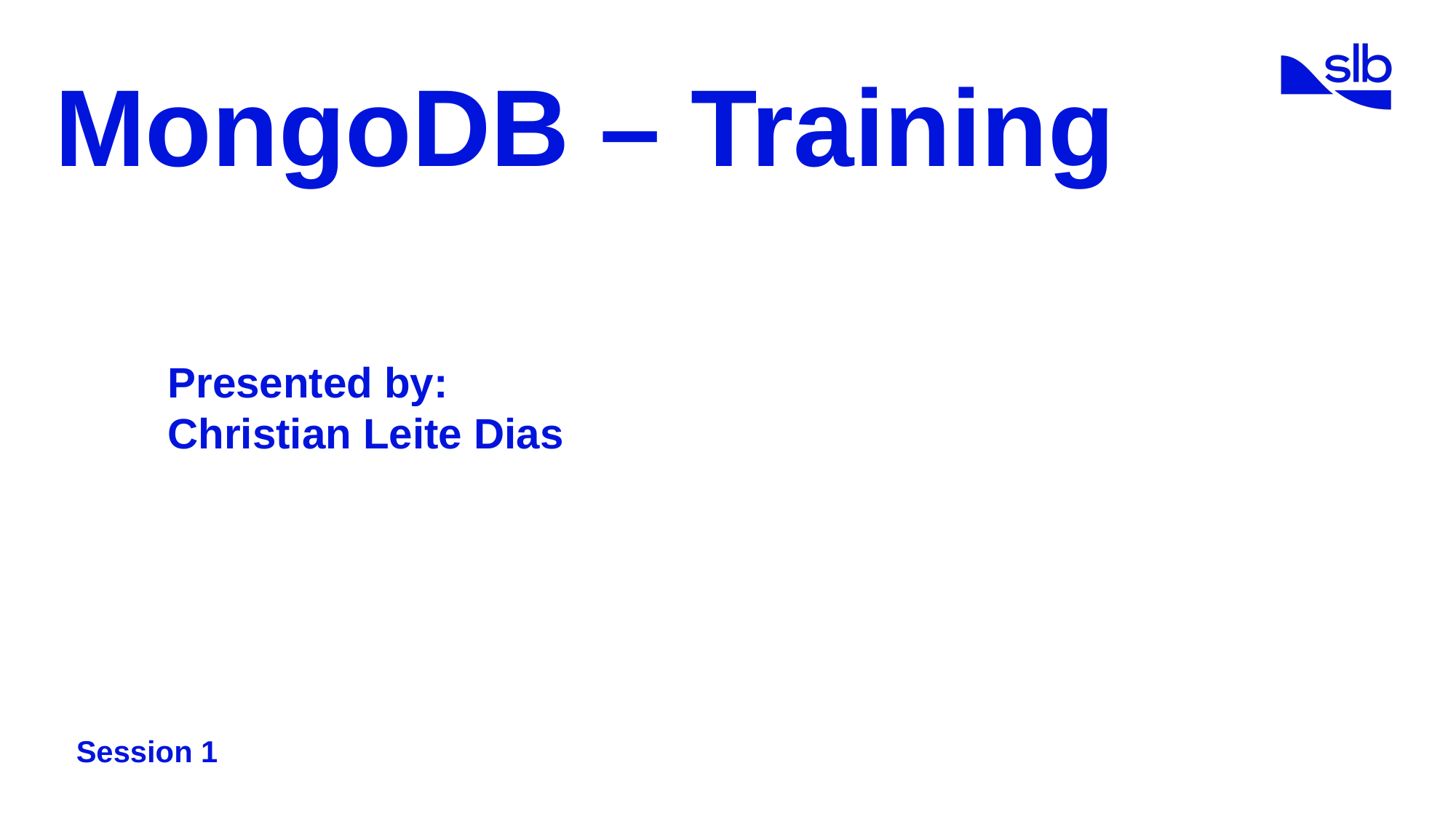

# MongoDB – Training
Presented by:
Christian Leite Dias
Session 1